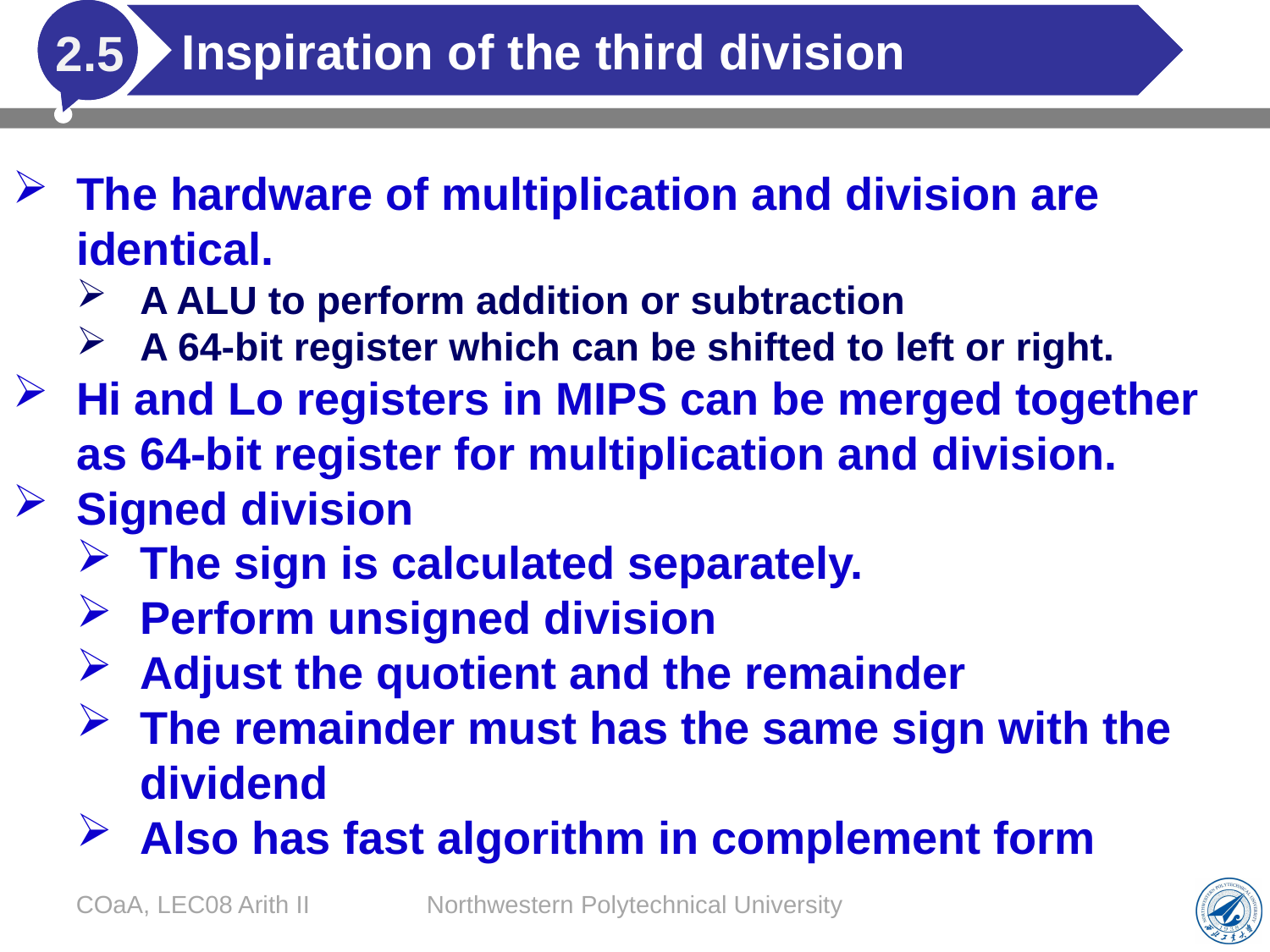

# Inspiration of the third division
2.5
The hardware of multiplication and division are identical.
A ALU to perform addition or subtraction
A 64-bit register which can be shifted to left or right.
Hi and Lo registers in MIPS can be merged together as 64-bit register for multiplication and division.
Signed division
The sign is calculated separately.
Perform unsigned division
Adjust the quotient and the remainder
The remainder must has the same sign with the dividend
Also has fast algorithm in complement form
COaA, LEC08 Arith II
Northwestern Polytechnical University
46